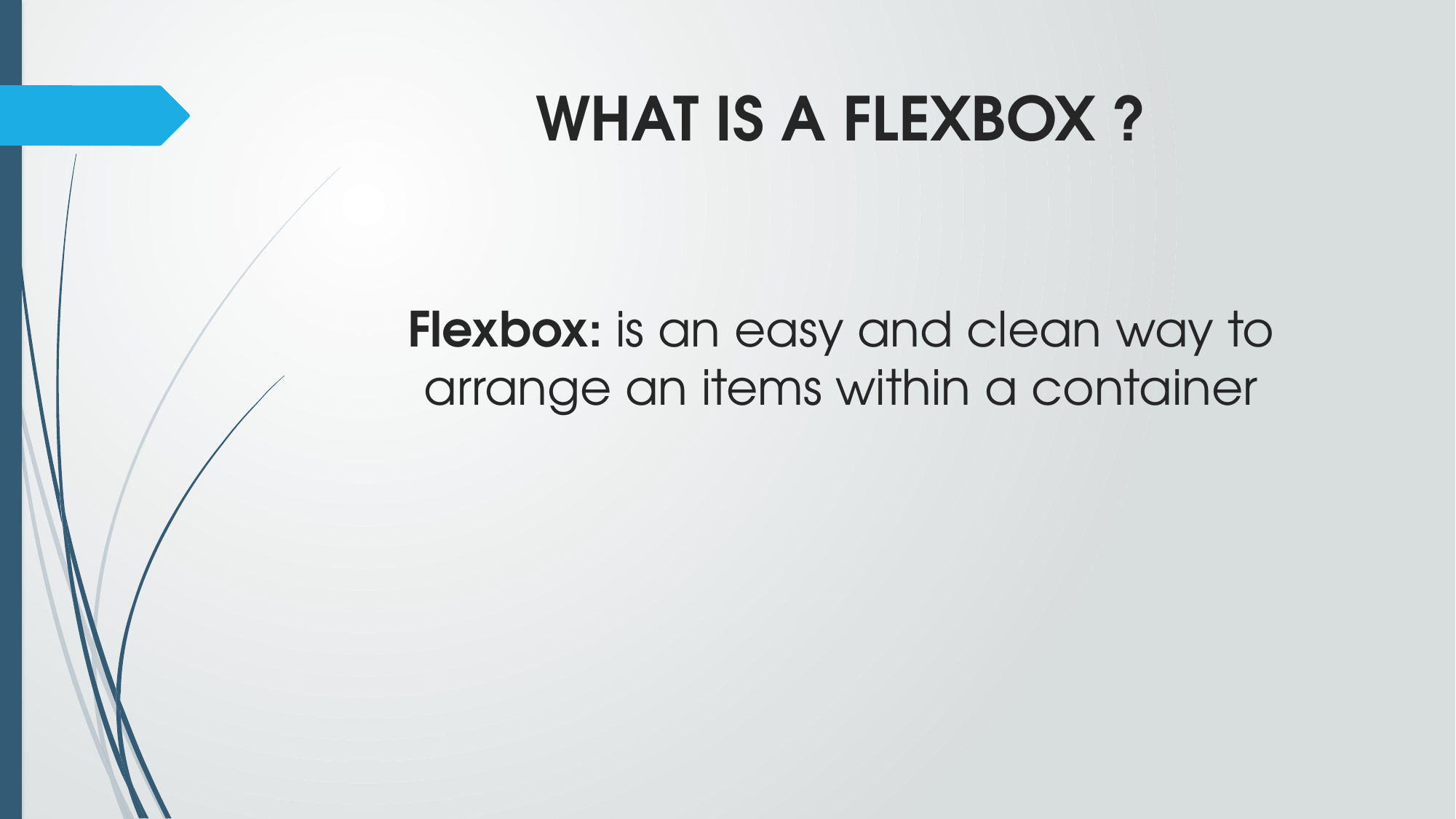

# WHAT IS A FLEXBOX ? Flexbox: is an easy and clean way to arrange an items within a container